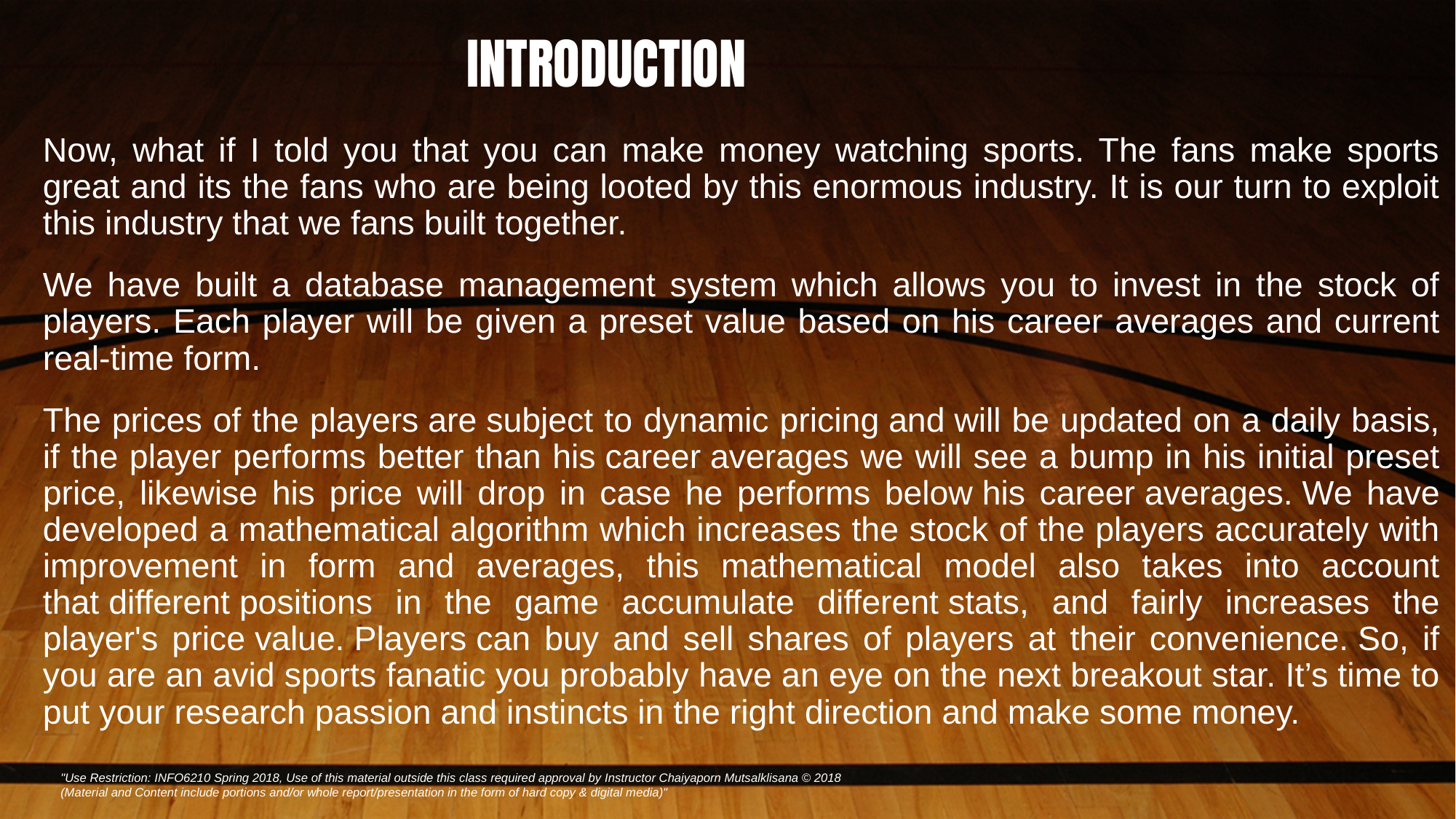

INTRODUCTION
Now, what if I told you that you can make money watching sports. The fans make sports great and its the fans who are being looted by this enormous industry. It is our turn to exploit this industry that we fans built together.
We have built a database management system which allows you to invest in the stock of players. Each player will be given a preset value based on his career averages and current real-time form.
The prices of the players are subject to dynamic pricing and will be updated on a daily basis, if the player performs better than his career averages we will see a bump in his initial preset price, likewise his price will drop in case he performs below his career averages. We have developed a mathematical algorithm which increases the stock of the players accurately with improvement in form and averages, this mathematical model also takes into account that different positions in the game accumulate different stats, and fairly increases the player's price value. Players can buy and sell shares of players at their convenience. So, if you are an avid sports fanatic you probably have an eye on the next breakout star. It’s time to put your research passion and instincts in the right direction and make some money.
"Use Restriction: INFO6210 Spring 2018, Use of this material outside this class required approval by Instructor Chaiyaporn Mutsalklisana © 2018
(Material and Content include portions and/or whole report/presentation in the form of hard copy & digital media)"